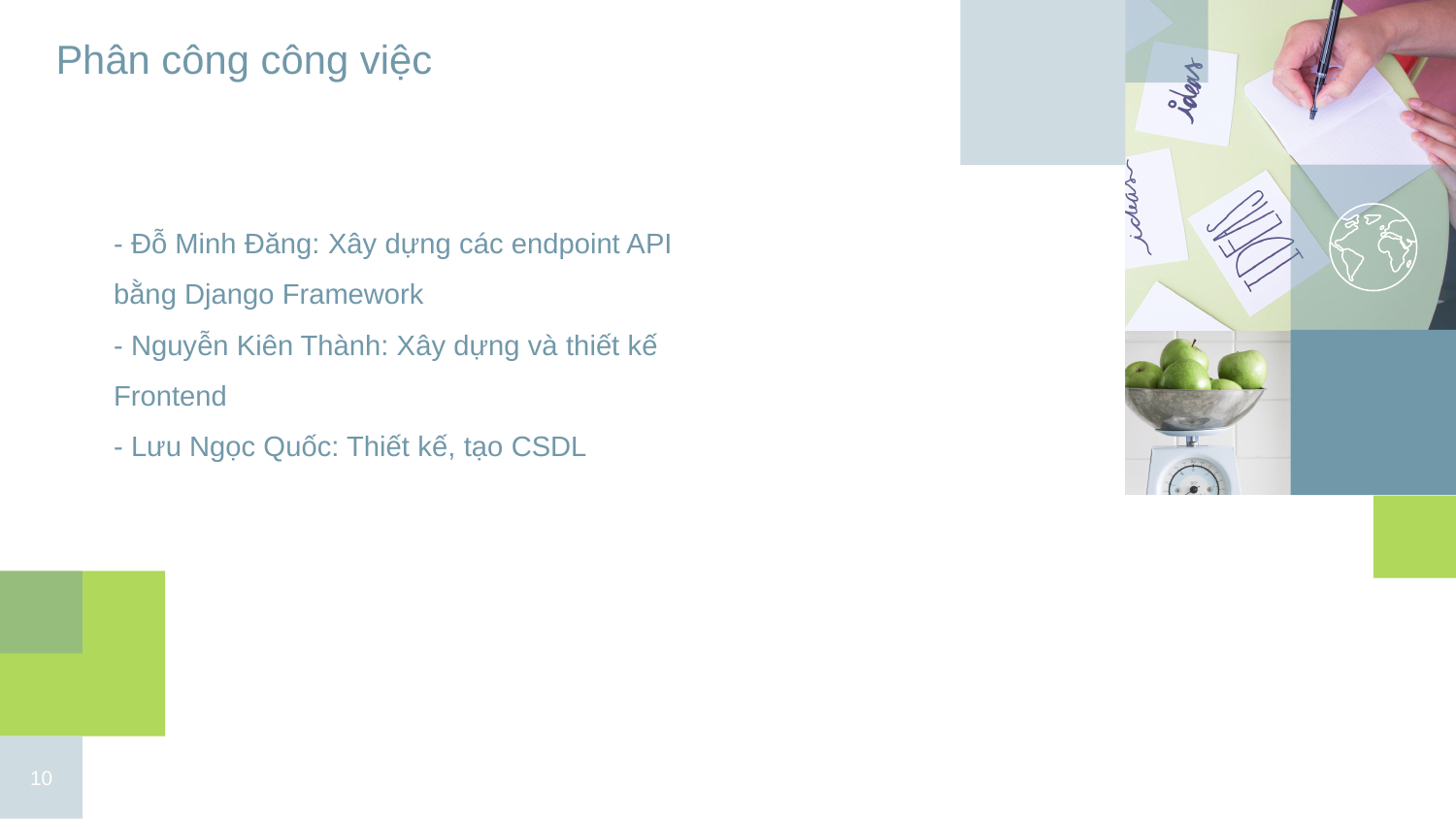

# Phân công công việc
- Đỗ Minh Đăng: Xây dựng các endpoint API bằng Django Framework
- Nguyễn Kiên Thành: Xây dựng và thiết kế Frontend
- Lưu Ngọc Quốc: Thiết kế, tạo CSDL
10